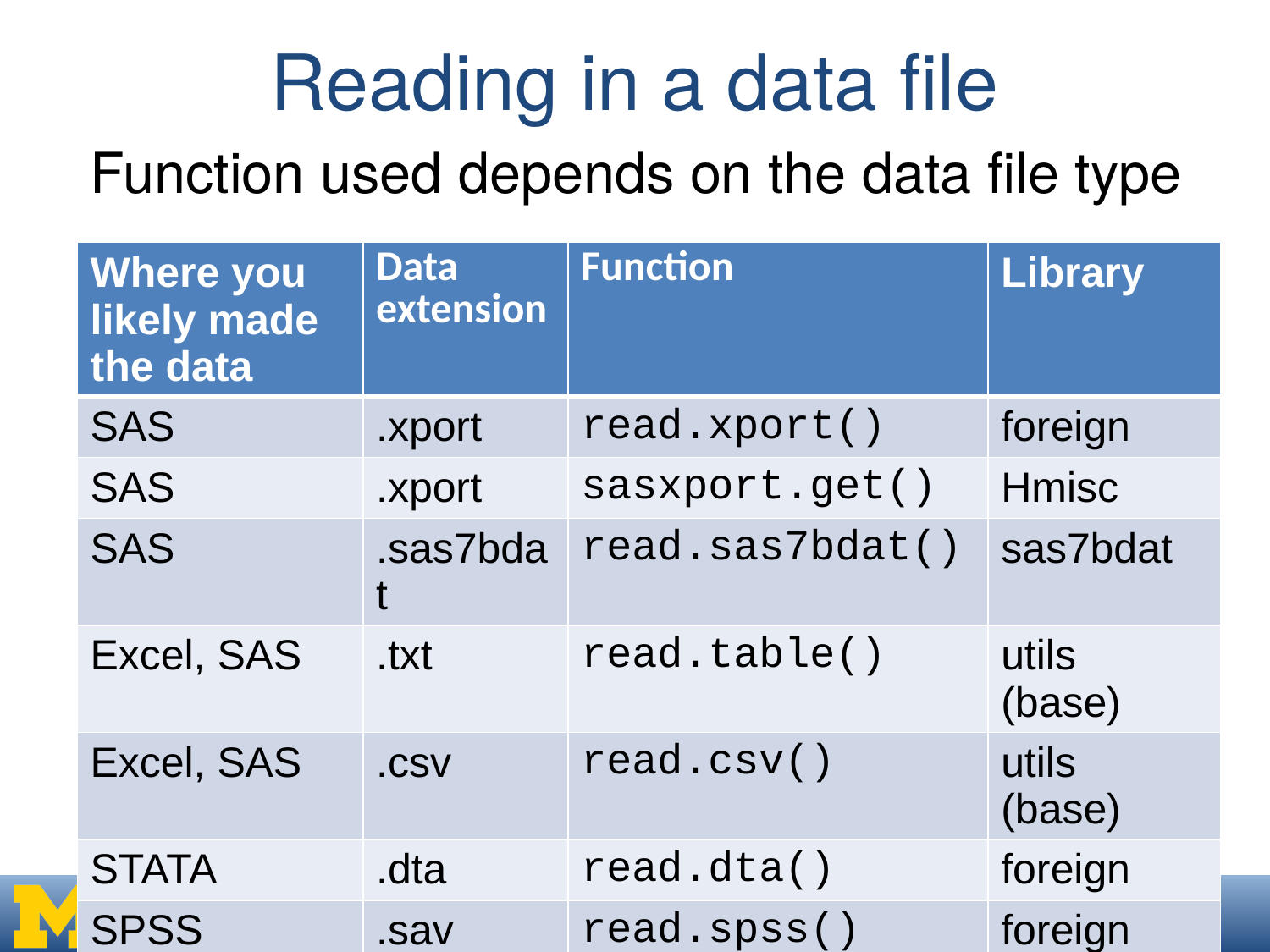

# Reading in a data file
Function used depends on the data file type

| Where you likely made the data | Data extension | Function | Library |
| --- | --- | --- | --- |
| SAS | .xport | read.xport() | foreign |
| SAS | .xport | sasxport.get() | Hmisc |
| SAS | .sas7bdat | read.sas7bdat() | sas7bdat |
| Excel, SAS | .txt | read.table() | utils (base) |
| Excel, SAS | .csv | read.csv() | utils (base) |
| STATA | .dta | read.dta() | foreign |
| SPSS | .sav | read.spss() | foreign |
EPID 674: Exploring data with R
9